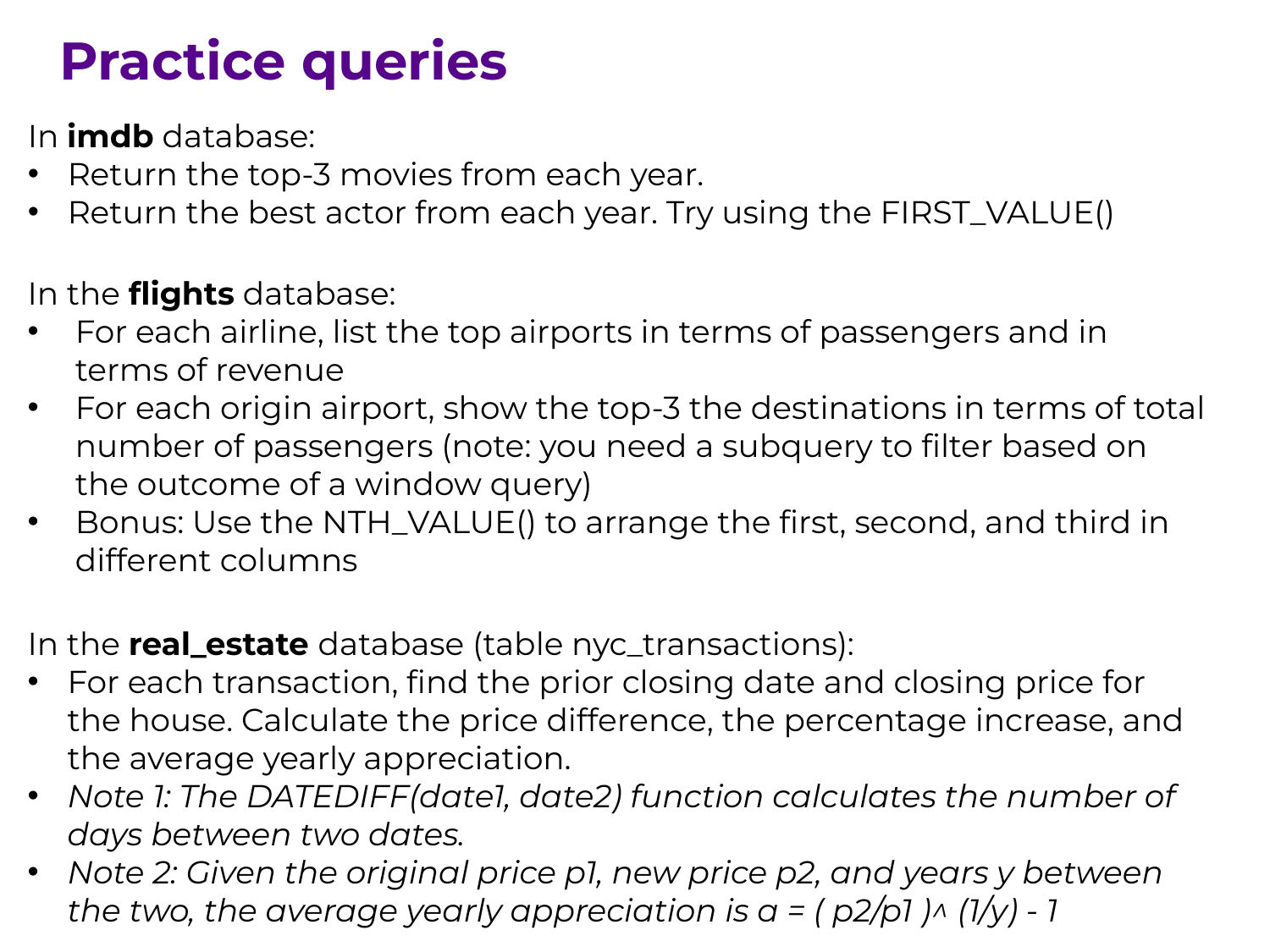

Practice queries
In imdb database:
Return the top-3 movies from each year.
Return the best actor from each year. Try using the FIRST_VALUE()

In the flights database:
For each airline, list the top airports in terms of passengers and in terms of revenue
For each origin airport, show the top-3 the destinations in terms of total number of passengers (note: you need a subquery to filter based on the outcome of a window query)
Bonus: Use the NTH_VALUE() to arrange the first, second, and third in different columns
In the real_estate database (table nyc_transactions):
For each transaction, find the prior closing date and closing price for the house. Calculate the price difference, the percentage increase, and the average yearly appreciation.
Note 1: The DATEDIFF(date1, date2) function calculates the number of days between two dates.
Note 2: Given the original price p1, new price p2, and years y between the two, the average yearly appreciation is a = ( p2/p1 )^ (1/y) - 1